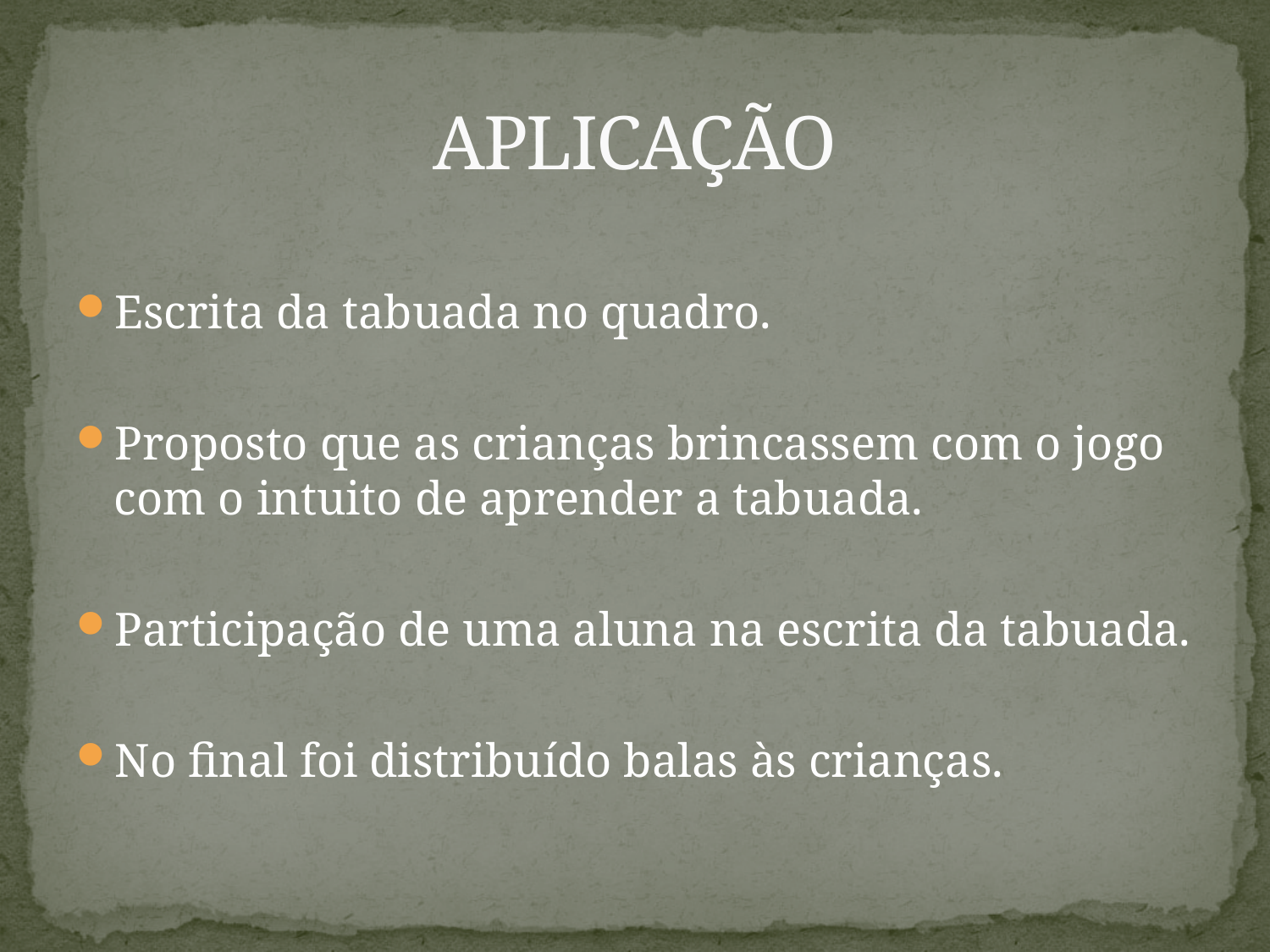

# APLICAÇÃO

Escrita da tabuada no quadro.

Proposto que as crianças brincassem com o jogo com o intuito de aprender a tabuada.

Participação de uma aluna na escrita da tabuada.

No final foi distribuído balas às crianças.